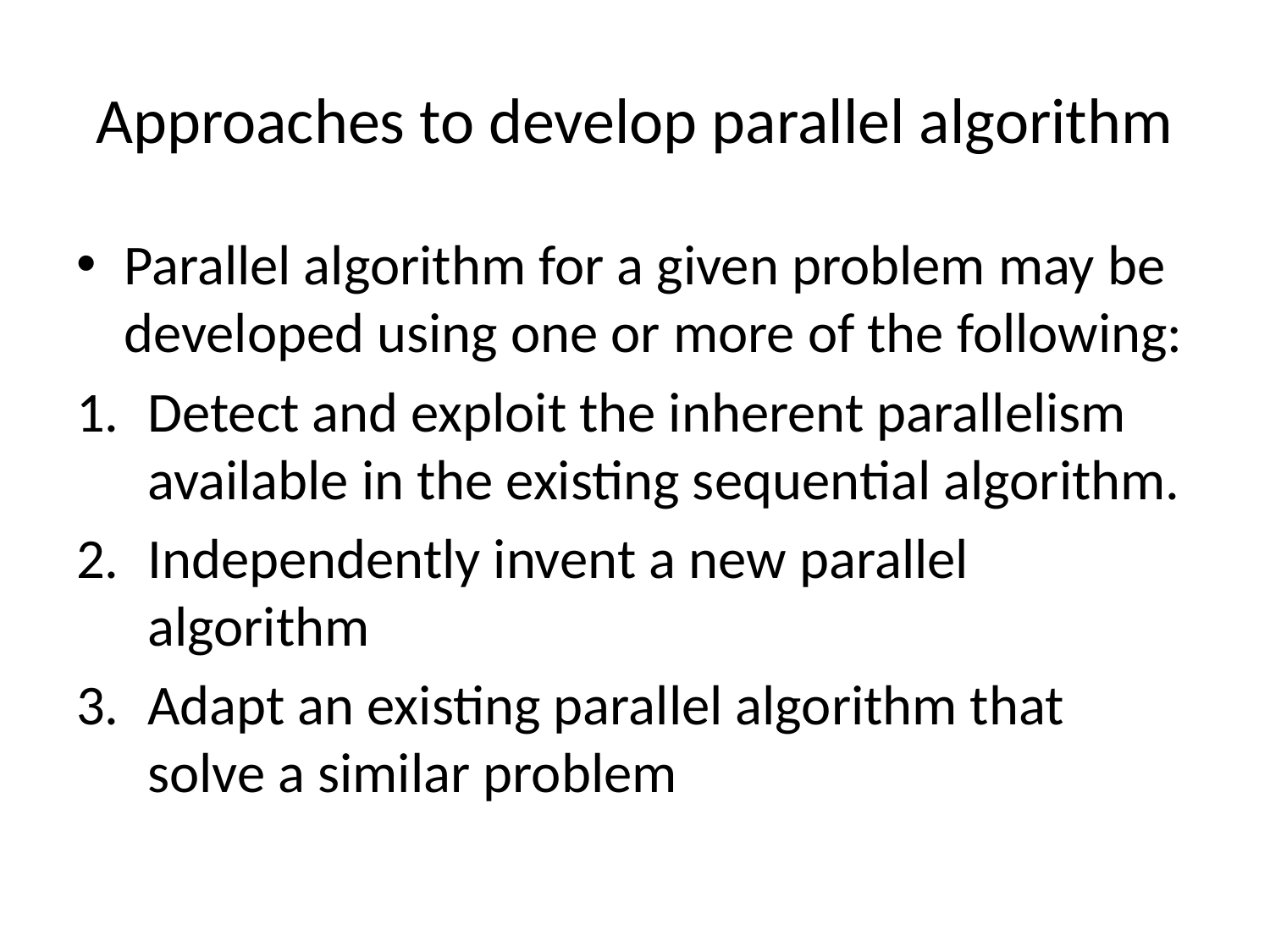

# Approaches to develop parallel algorithm
Parallel algorithm for a given problem may be developed using one or more of the following:
Detect and exploit the inherent parallelism available in the existing sequential algorithm.
Independently invent a new parallel algorithm
Adapt an existing parallel algorithm that solve a similar problem